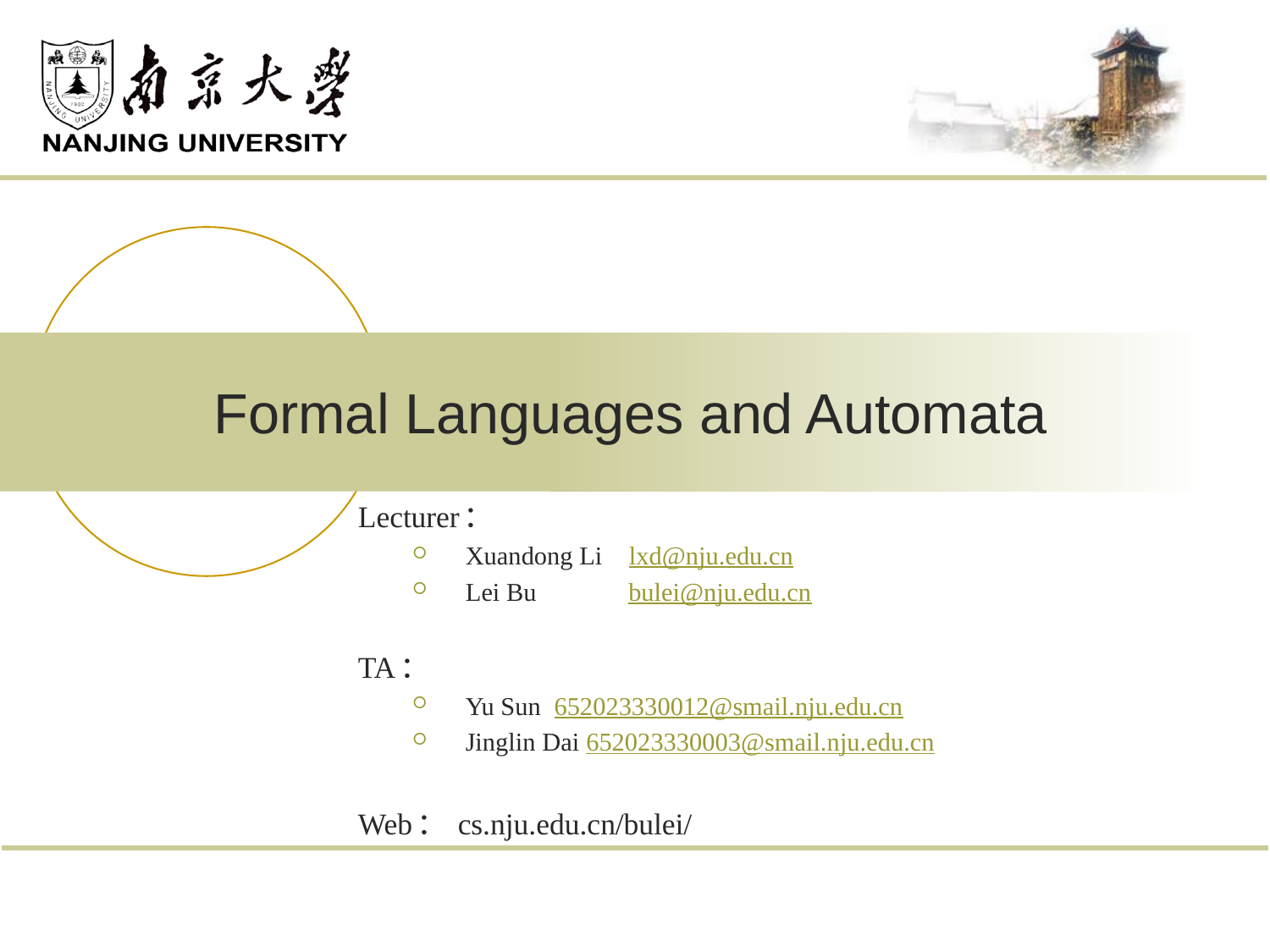

# Formal Languages and Automata
Lecturer：
Xuandong Li    lxd@nju.edu.cn
Lei Bu              bulei@nju.edu.cn

TA：
Yu Sun  652023330012@smail.nju.edu.cn
Jinglin Dai 652023330003@smail.nju.edu.cn

Web： cs.nju.edu.cn/bulei/